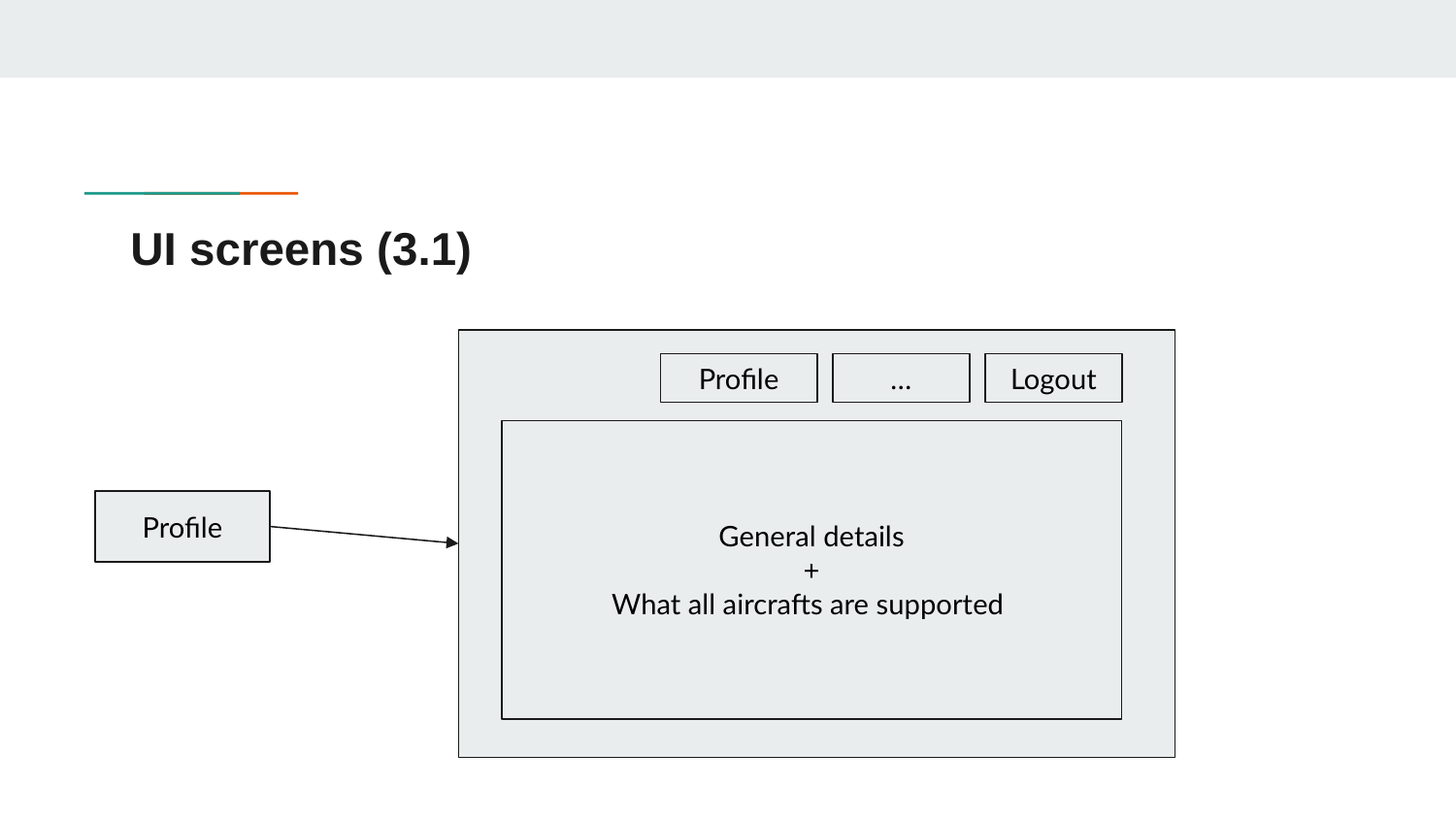

# UI screens (3.1)

Profile
…
Logout
General details
+
What all aircrafts are supported
Profile